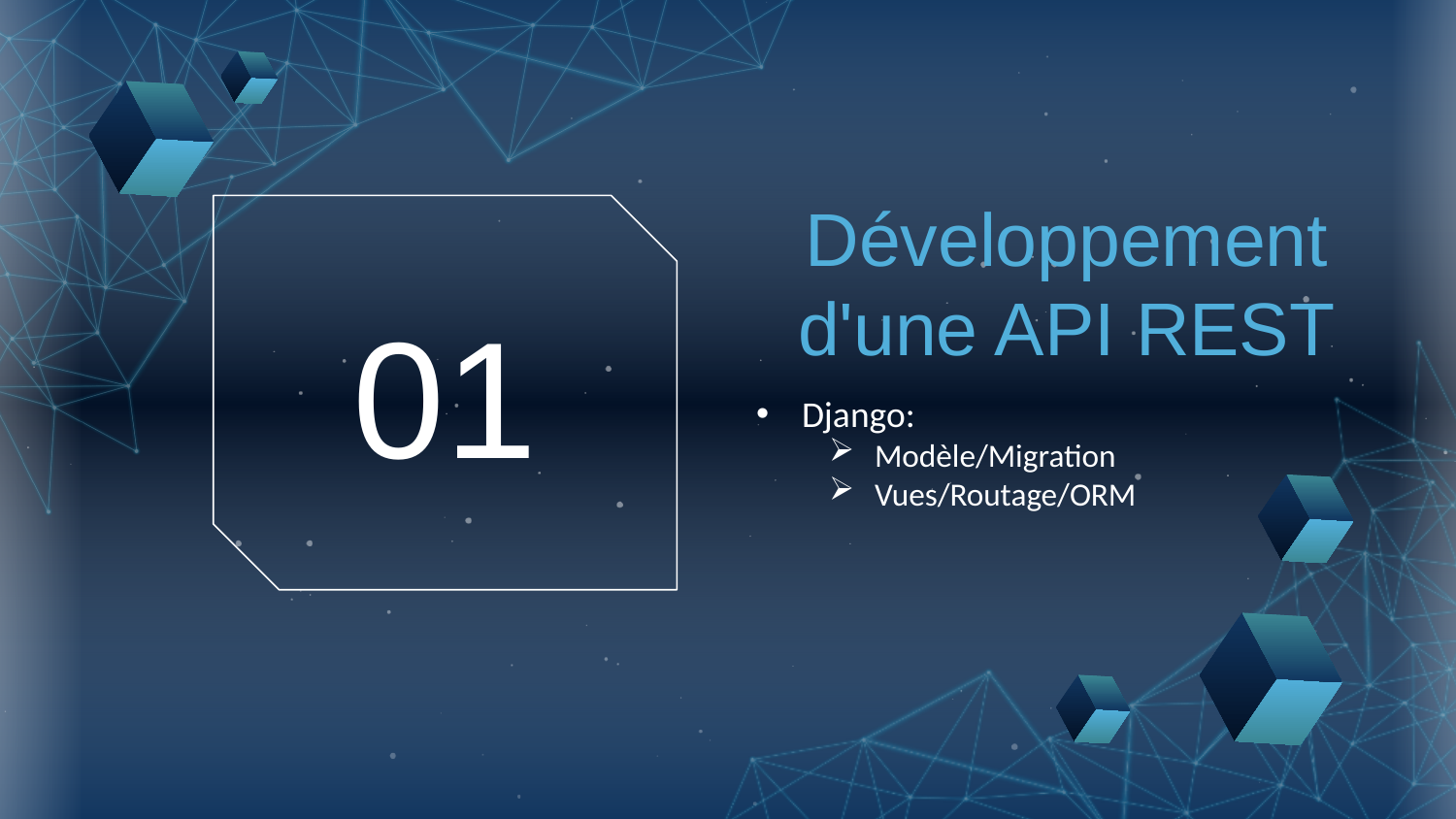

# Développement d'une API REST
01
Django:
Modèle/Migration
Vues/Routage/ORM